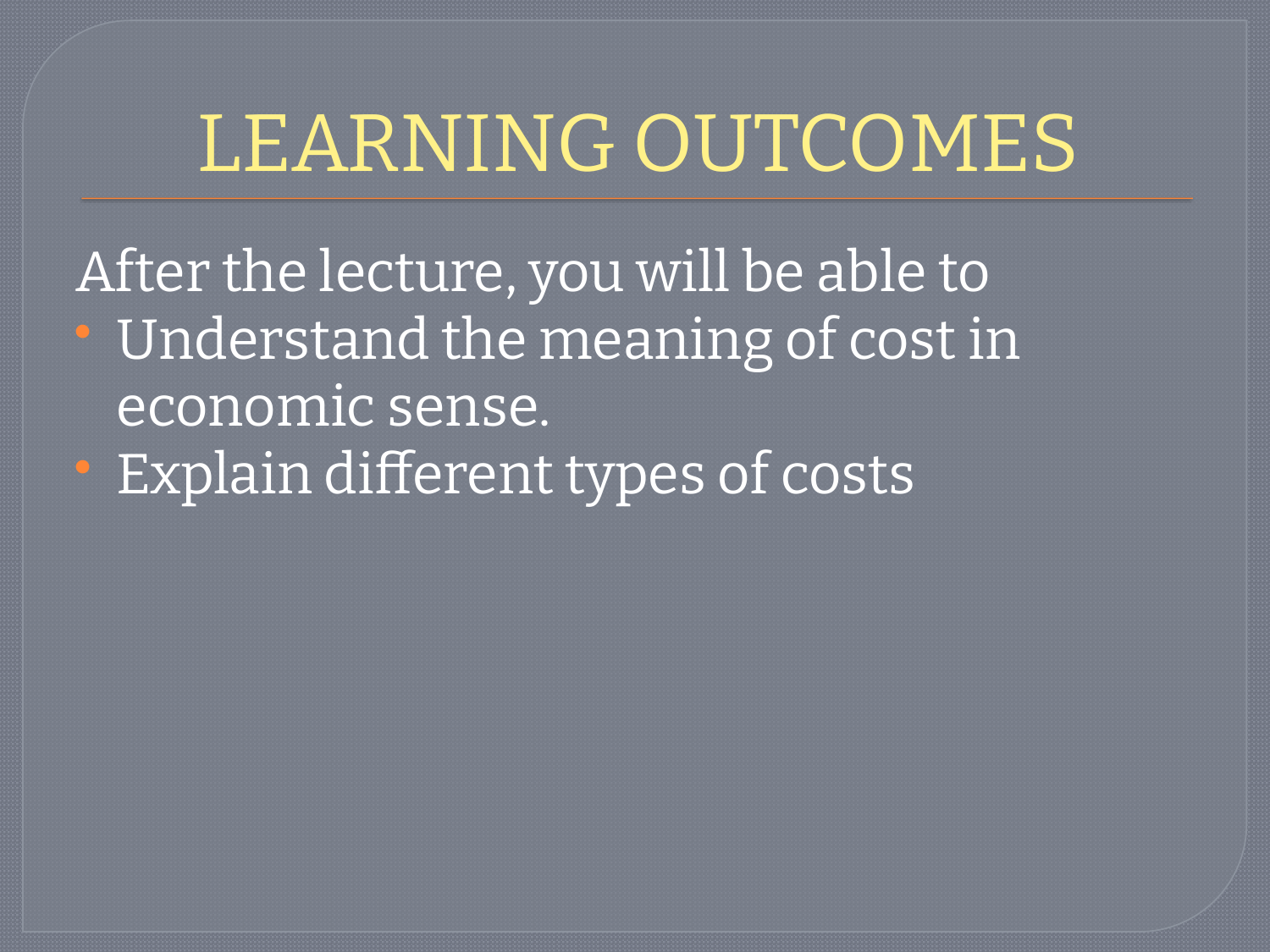

# LEARNING OUTCOMES
After the lecture, you will be able to
Understand the meaning of cost in economic sense.
Explain different types of costs